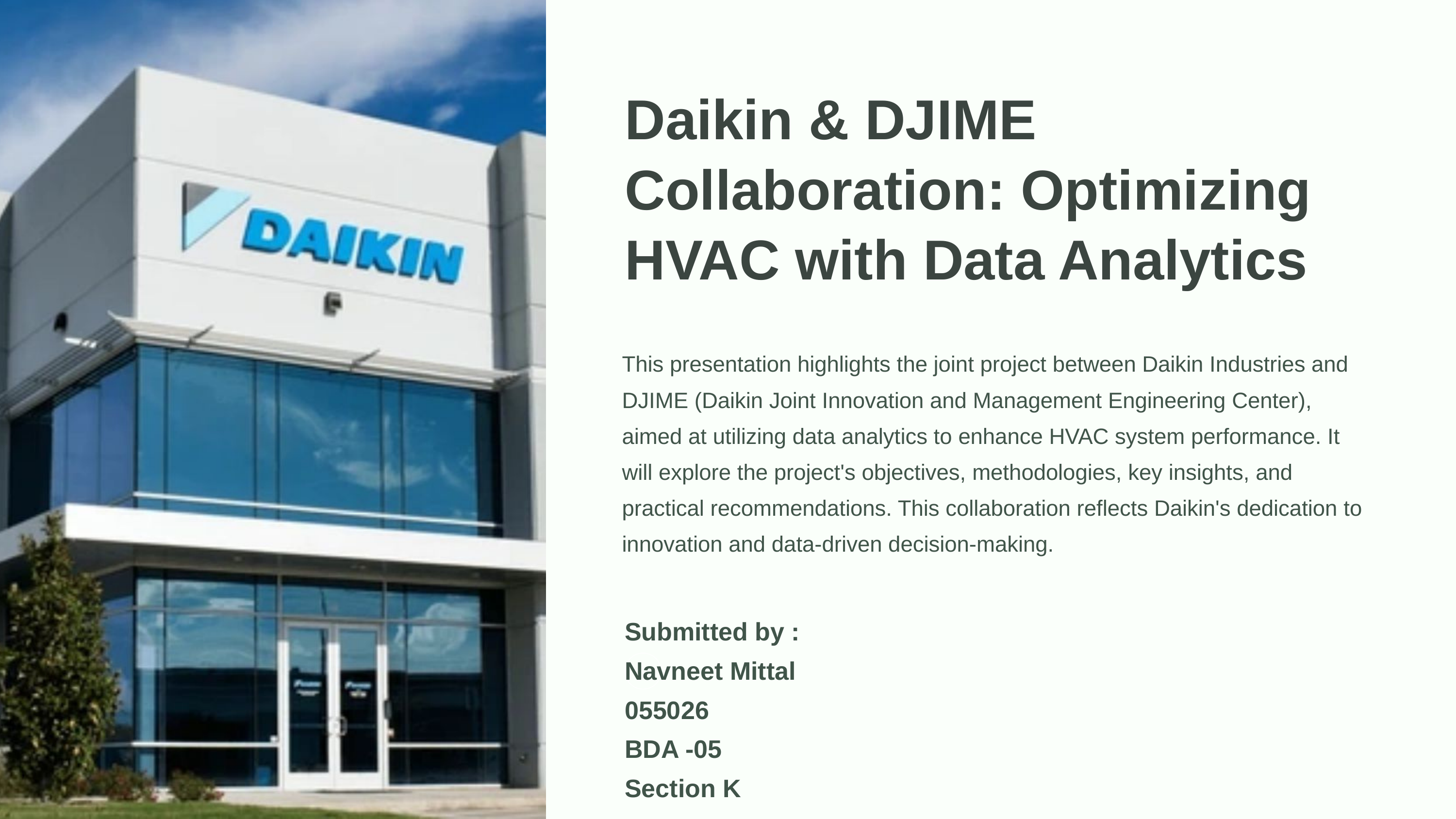

Daikin & DJIME Collaboration: Optimizing HVAC with Data Analytics

This presentation highlights the joint project between Daikin Industries and DJIME (Daikin Joint Innovation and Management Engineering Center), aimed at utilizing data analytics to enhance HVAC system performance. It will explore the project's objectives, methodologies, key insights, and practical recommendations. This collaboration reflects Daikin's dedication to innovation and data-driven decision-making.

Submitted by :
Navneet Mittal
055026
BDA -05
Section K